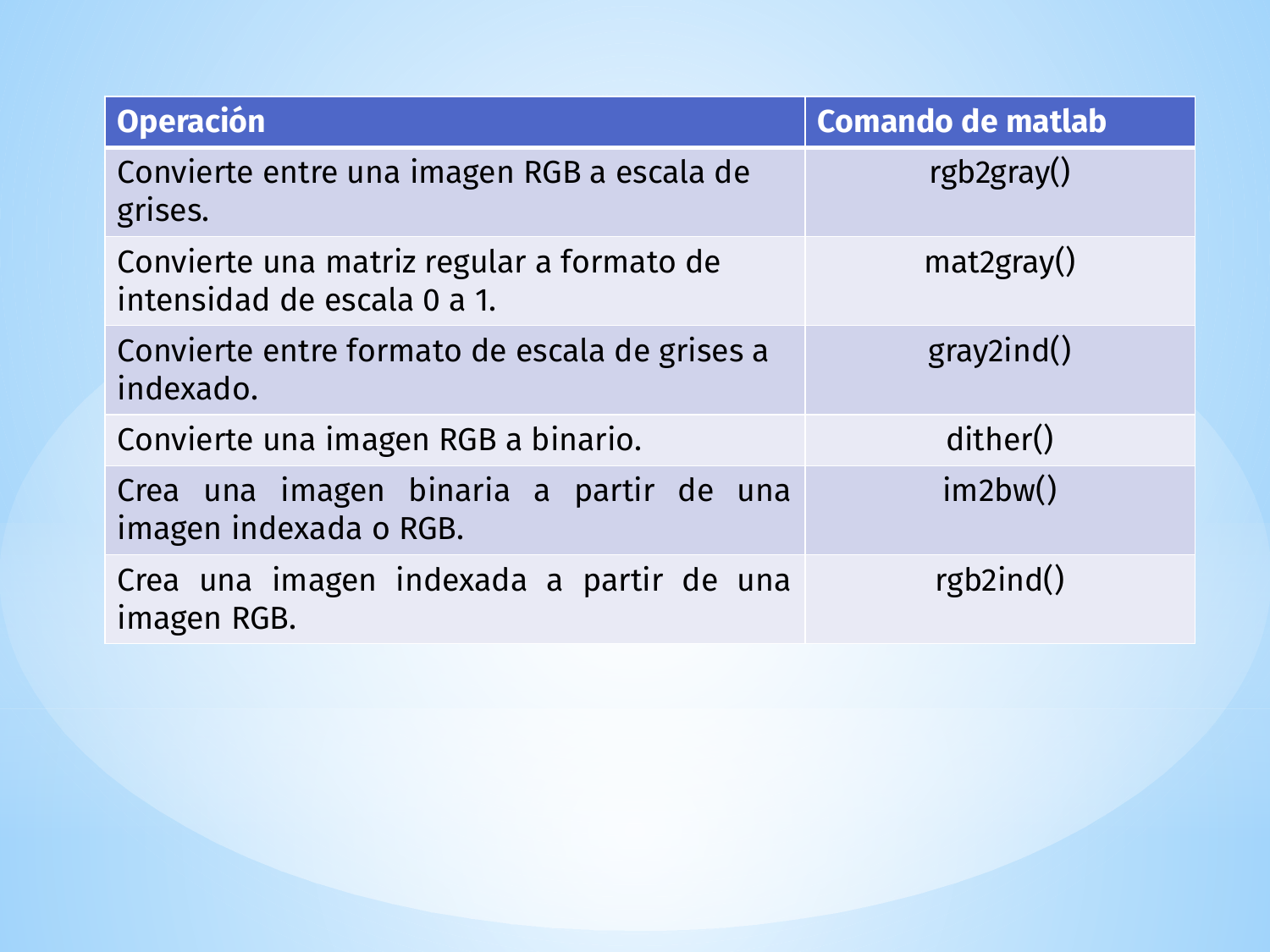

| Operación | Comando de matlab |
| --- | --- |
| Convierte entre una imagen RGB a escala de grises. | rgb2gray() |
| Convierte una matriz regular a formato de intensidad de escala 0 a 1. | mat2gray() |
| Convierte entre formato de escala de grises a indexado. | gray2ind() |
| Convierte una imagen RGB a binario. | dither() |
| Crea una imagen binaria a partir de una imagen indexada o RGB. | im2bw() |
| Crea una imagen indexada a partir de una imagen RGB. | rgb2ind() |